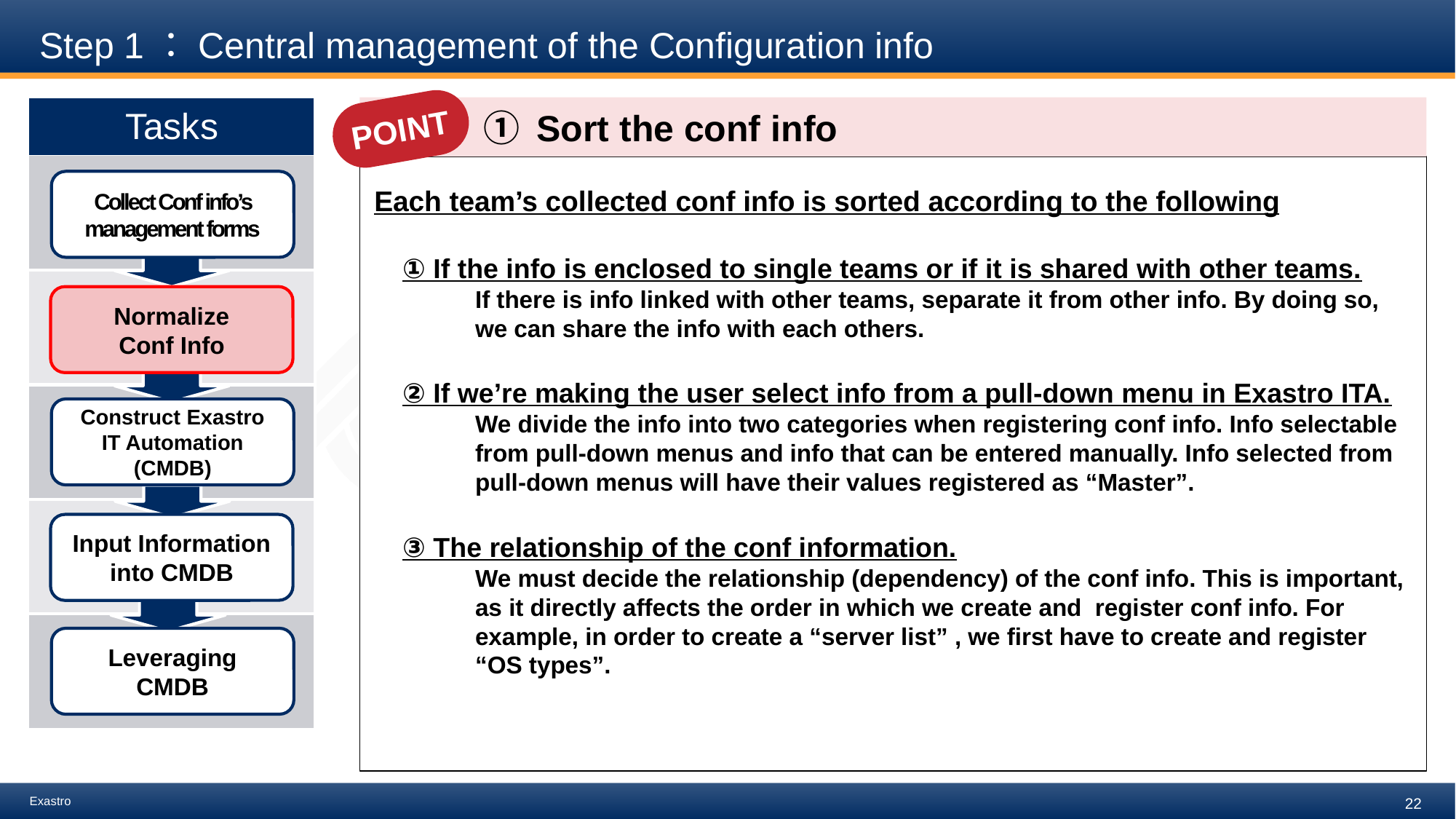

# Step 1：Central management of the Configuration info
POINT
| Tasks |
| --- |
|  |
|  |
|  |
|  |
|  |
　　　① Sort the conf info

Each team’s collected conf info is sorted according to the following

① If the info is enclosed to single teams or if it is shared with other teams.
If there is info linked with other teams, separate it from other info. By doing so, we can share the info with each others.

② If we’re making the user select info from a pull-down menu in Exastro ITA.
We divide the info into two categories when registering conf info. Info selectable from pull-down menus and info that can be entered manually. Info selected from pull-down menus will have their values registered as “Master”.

③ The relationship of the conf information.
We must decide the relationship (dependency) of the conf info. This is important, as it directly affects the order in which we create and  register conf info. For example, in order to create a “server list” , we first have to create and register “OS types”.
Collect Conf info’s management forms

Normalize
Conf Info

Construct Exastro IT Automation (CMDB)

Input Information into CMDB

Leveraging CMDB